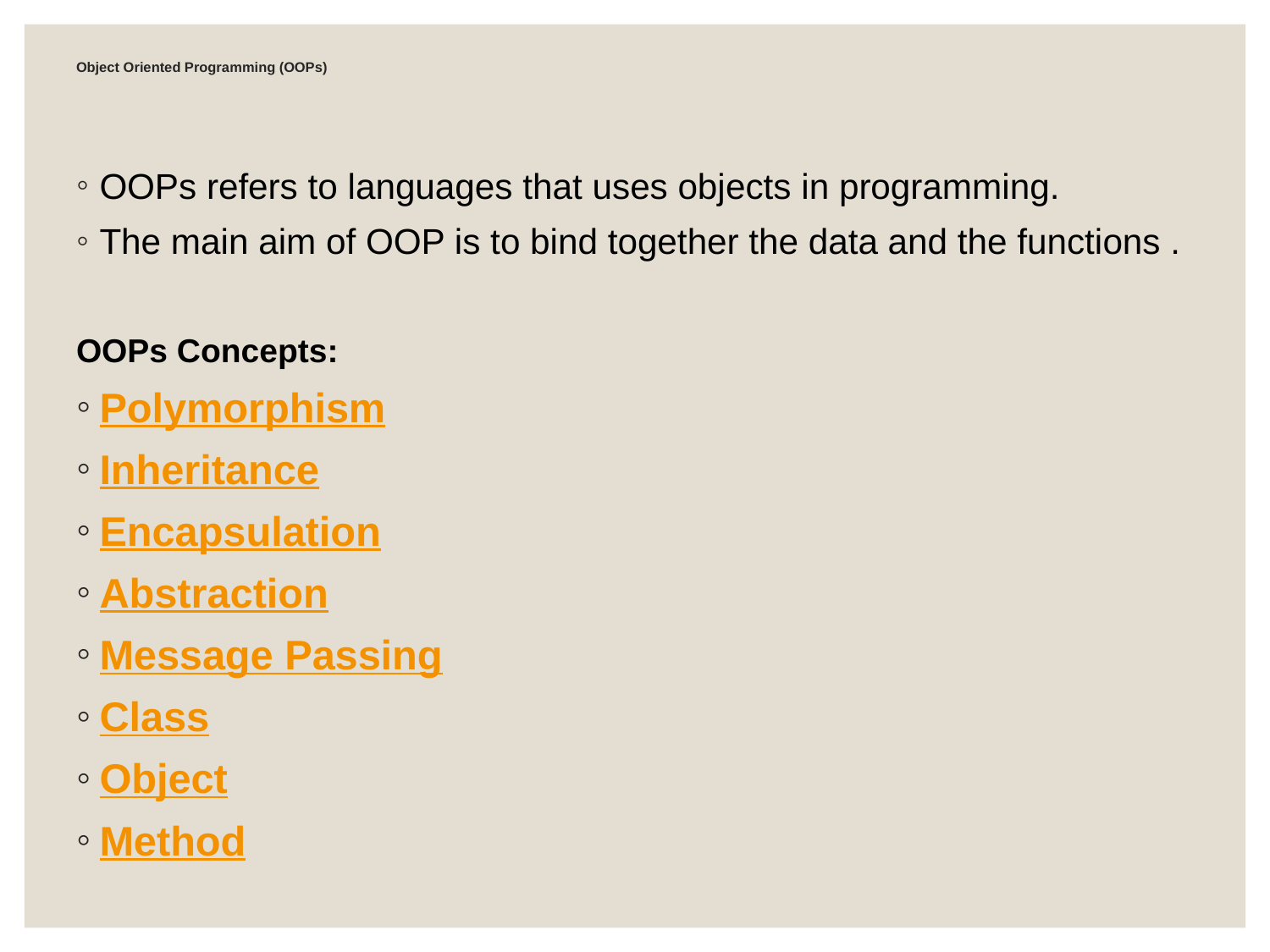

# Object Oriented Programming (OOPs)

OOPs refers to languages that uses objects in programming.
The main aim of OOP is to bind together the data and the functions .

OOPs Concepts:
Polymorphism
Inheritance
Encapsulation
Abstraction
Message Passing
Class
Object
Method